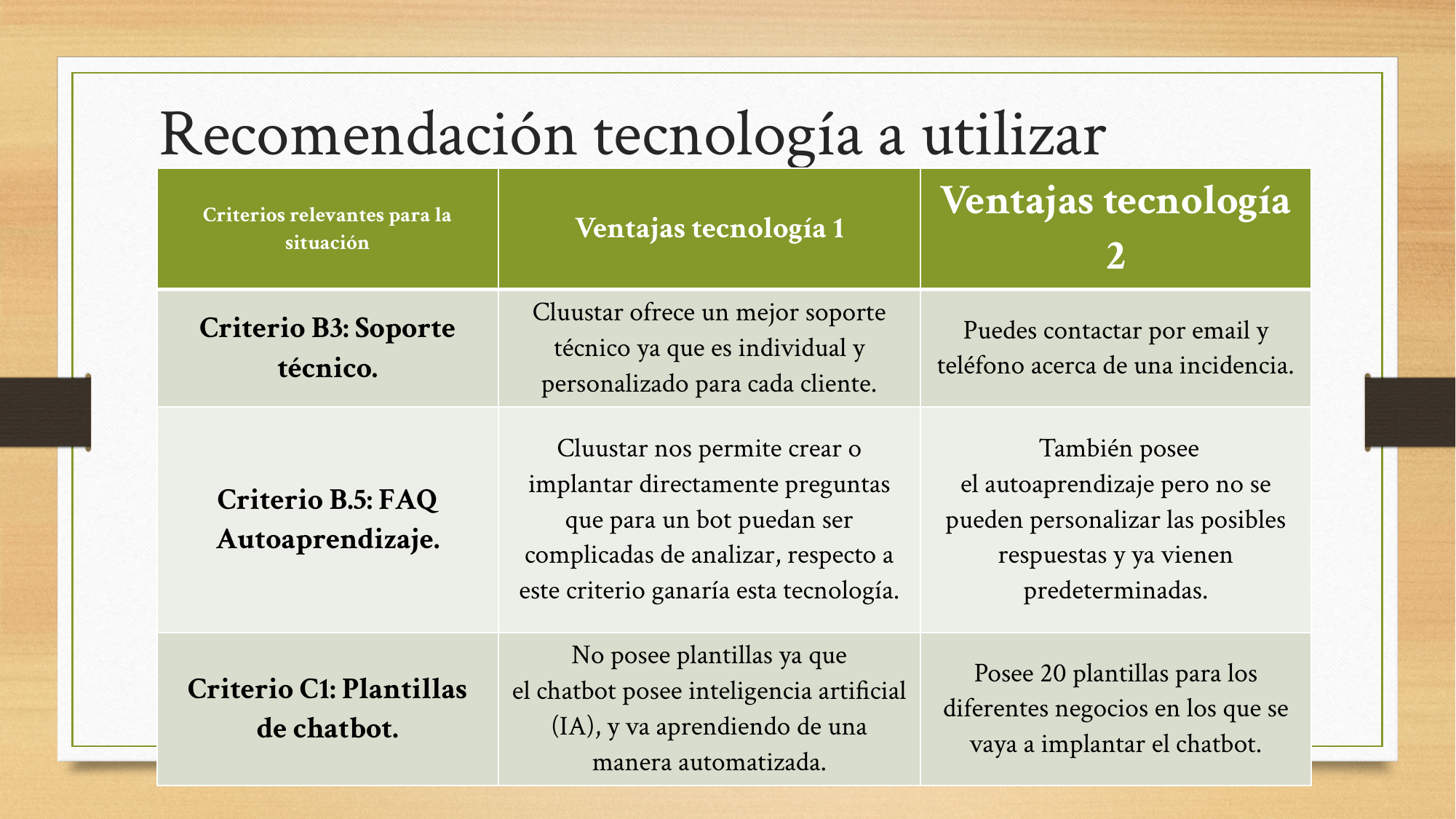

# Recomendación tecnología a utilizar
| Criterios relevantes para la situación | Ventajas tecnología 1 | Ventajas tecnología 2 |
| --- | --- | --- |
| Criterio B3: Soporte técnico. | Cluustar ofrece un mejor soporte técnico ya que es individual y personalizado para cada cliente. | Puedes contactar por email y teléfono acerca de una incidencia. |
| Criterio B.5: FAQ Autoaprendizaje. | Cluustar nos permite crear o implantar directamente preguntas que para un bot puedan ser complicadas de analizar, respecto a este criterio ganaría esta tecnología. | También posee el autoaprendizaje pero no se pueden personalizar las posibles respuestas y ya vienen predeterminadas. |
| Criterio C1: Plantillas de chatbot. | No posee plantillas ya que el chatbot posee inteligencia artificial (IA), y va aprendiendo de una manera automatizada. | Posee 20 plantillas para los diferentes negocios en los que se vaya a implantar el chatbot. |